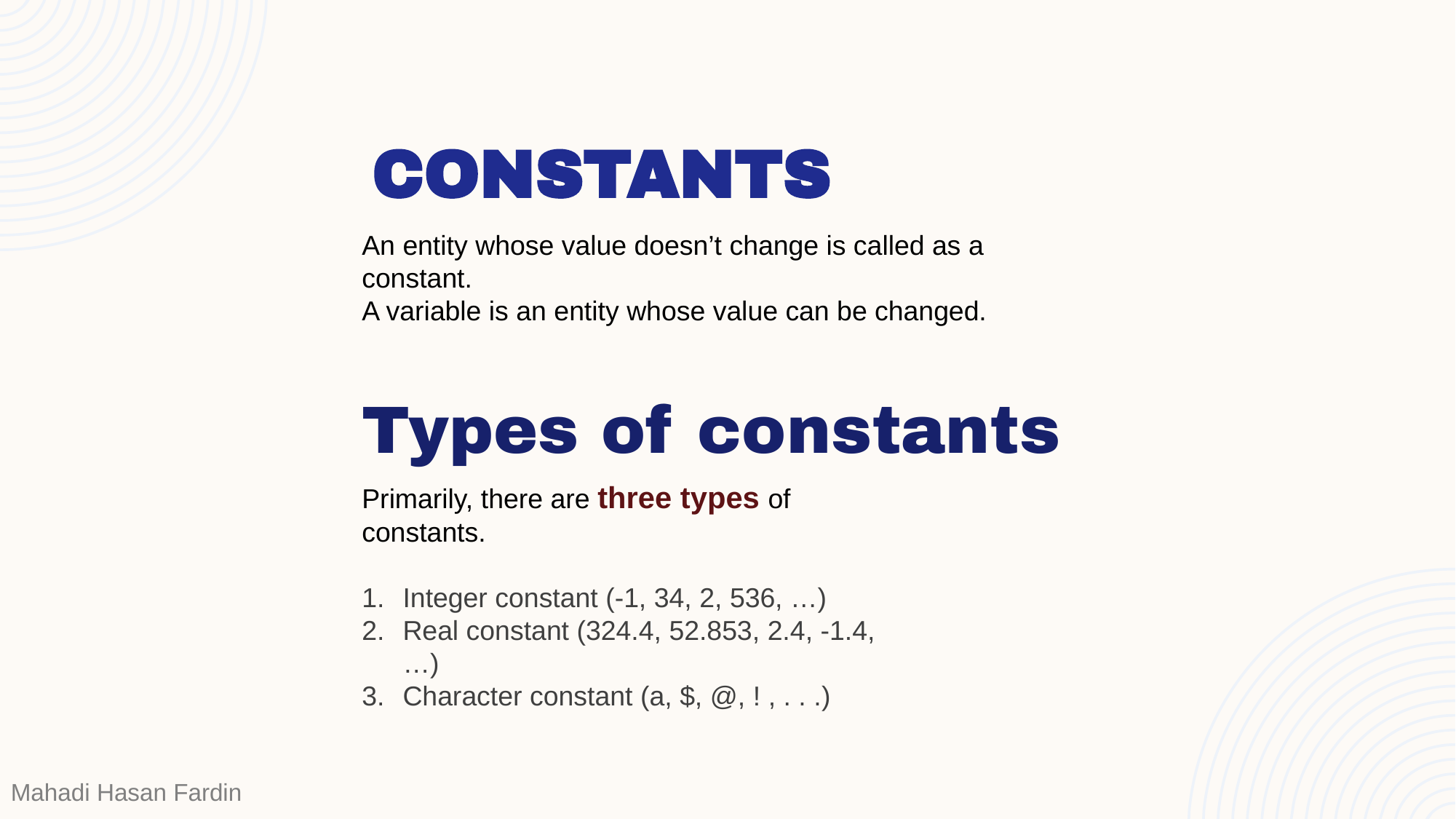

# constants
An entity whose value doesn’t change is called as a constant.
A variable is an entity whose value can be changed.
Types of constants
Primarily, there are three types of constants.

Integer constant (-1, 34, 2, 536, …)
Real constant (324.4, 52.853, 2.4, -1.4, …)
Character constant (a, $, @, ! , . . .)
Mahadi Hasan Fardin